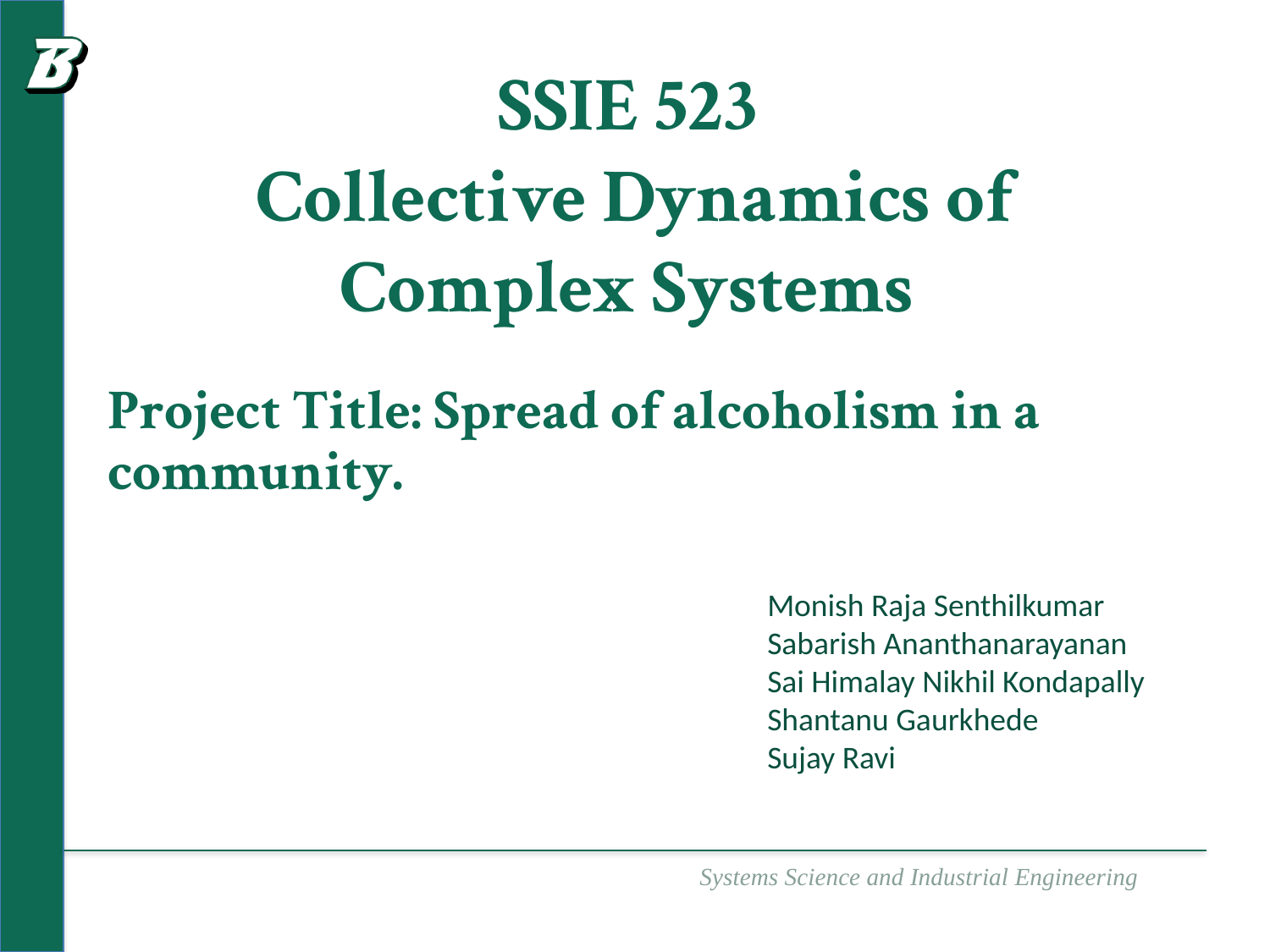

# SSIE 523 Collective Dynamics of Complex Systems
Project Title: Spread of alcoholism in a community.

Monish Raja Senthilkumar
Sabarish Ananthanarayanan
Sai Himalay Nikhil Kondapally
Shantanu Gaurkhede
Sujay Ravi
Systems Science and Industrial Engineering